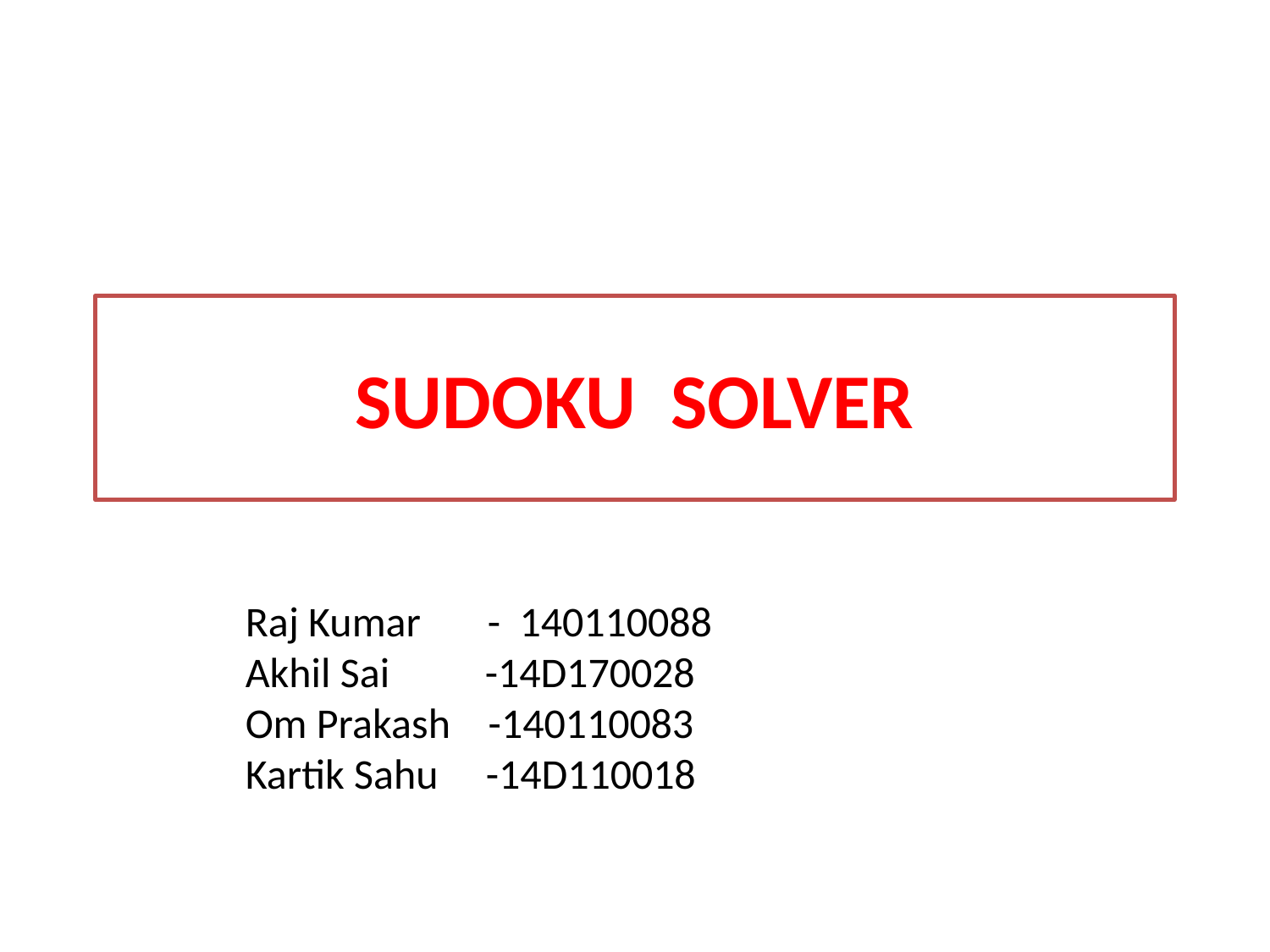

# SUDOKU  SOLVER
Raj Kumar       -  140110088
Akhil Sai          -14D170028
Om Prakash    -140110083
Kartik Sahu     -14D110018